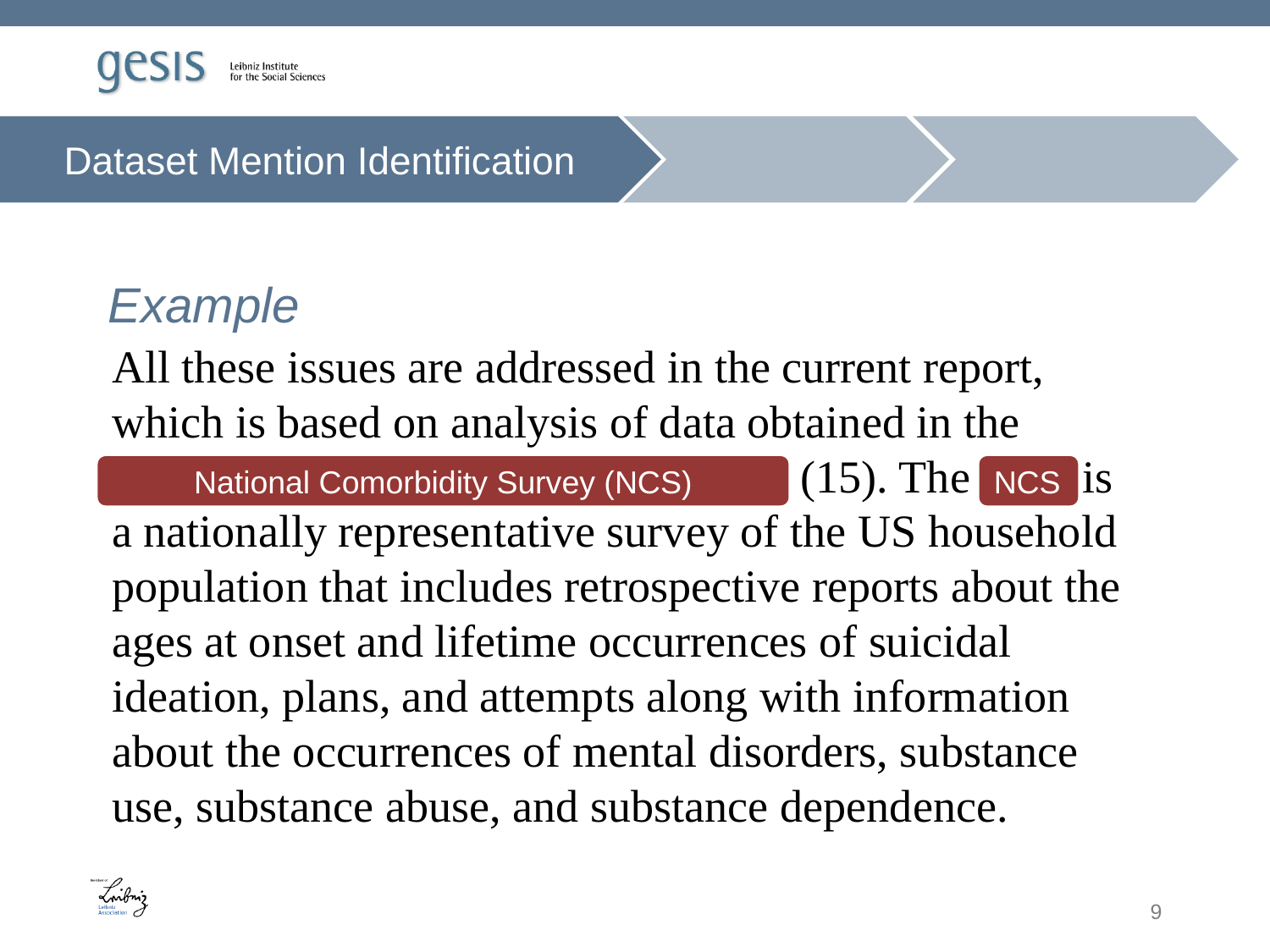

Dataset Mention Identification

Example
All these issues are addressed in the current report, which is based on analysis of data obtained in the National Comorbidity Survey (NCS) (15). The NCS is a nationally representative survey of the US household population that includes retrospective reports about the ages at onset and lifetime occurrences of suicidal ideation, plans, and attempts along with information about the occurrences of mental disorders, substance use, substance abuse, and substance dependence.
National Comorbidity Survey (NCS)
NCS
9